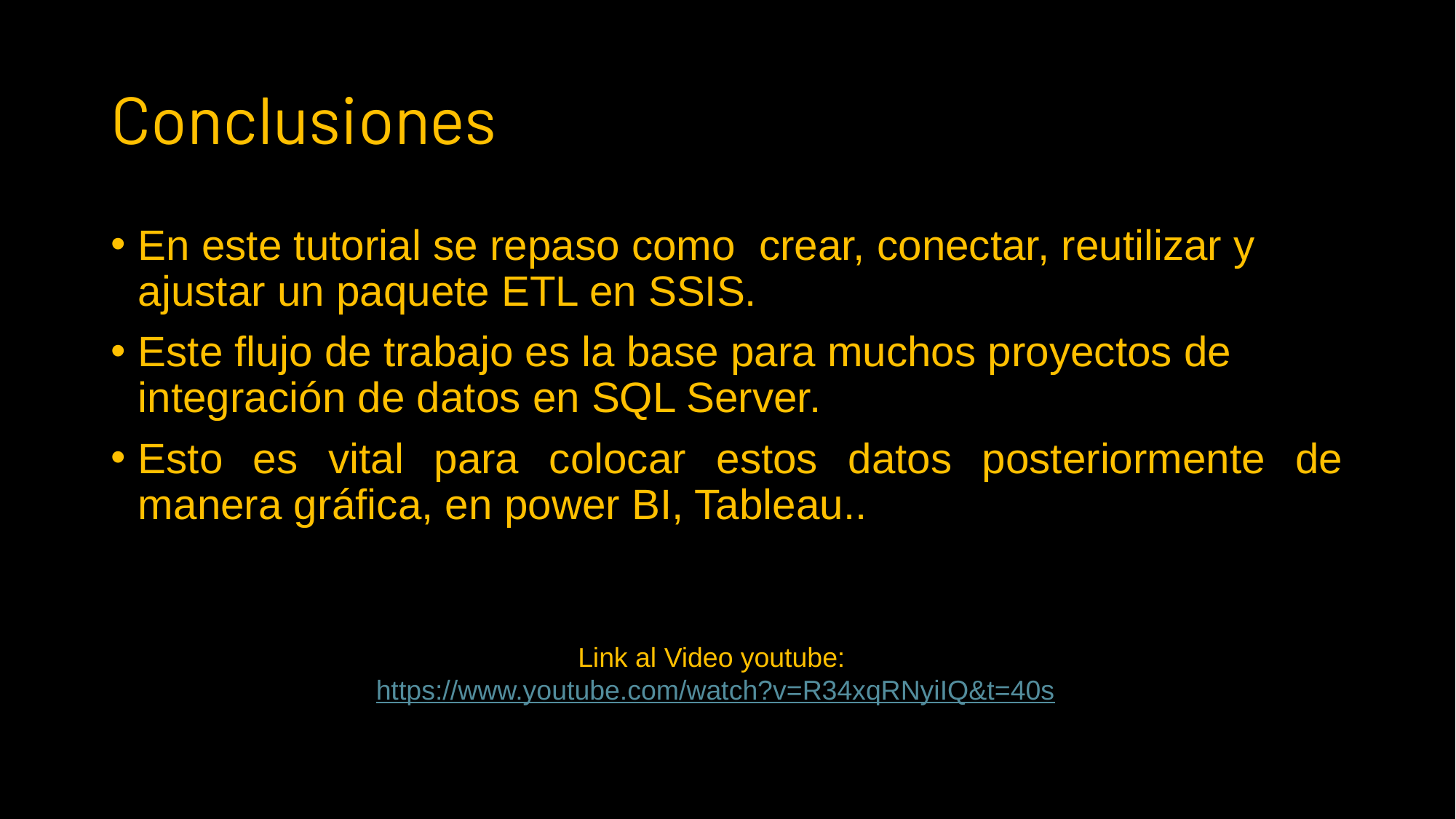

# Conclusiones
En este tutorial se repaso como  crear, conectar, reutilizar y ajustar un paquete ETL en SSIS.
Este flujo de trabajo es la base para muchos proyectos de integración de datos en SQL Server.
Esto es vital para colocar estos datos posteriormente de manera gráfica, en power BI, Tableau..

Link al Video youtube: https://www.youtube.com/watch?v=R34xqRNyiIQ&t=40s